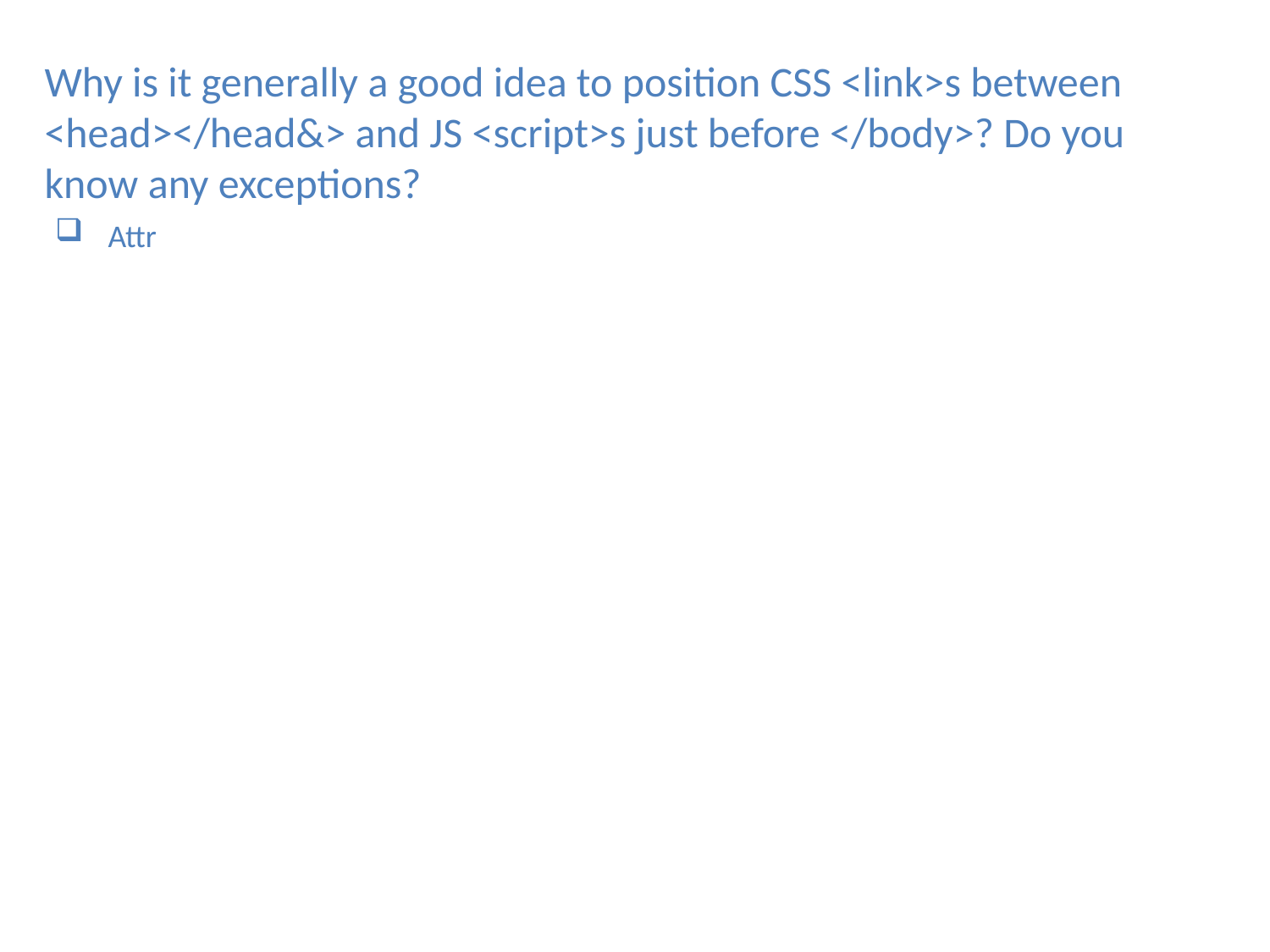

Why is it generally a good idea to position CSS <link>s between <head></head&> and JS <script>s just before </body>? Do you know any exceptions?
Attr